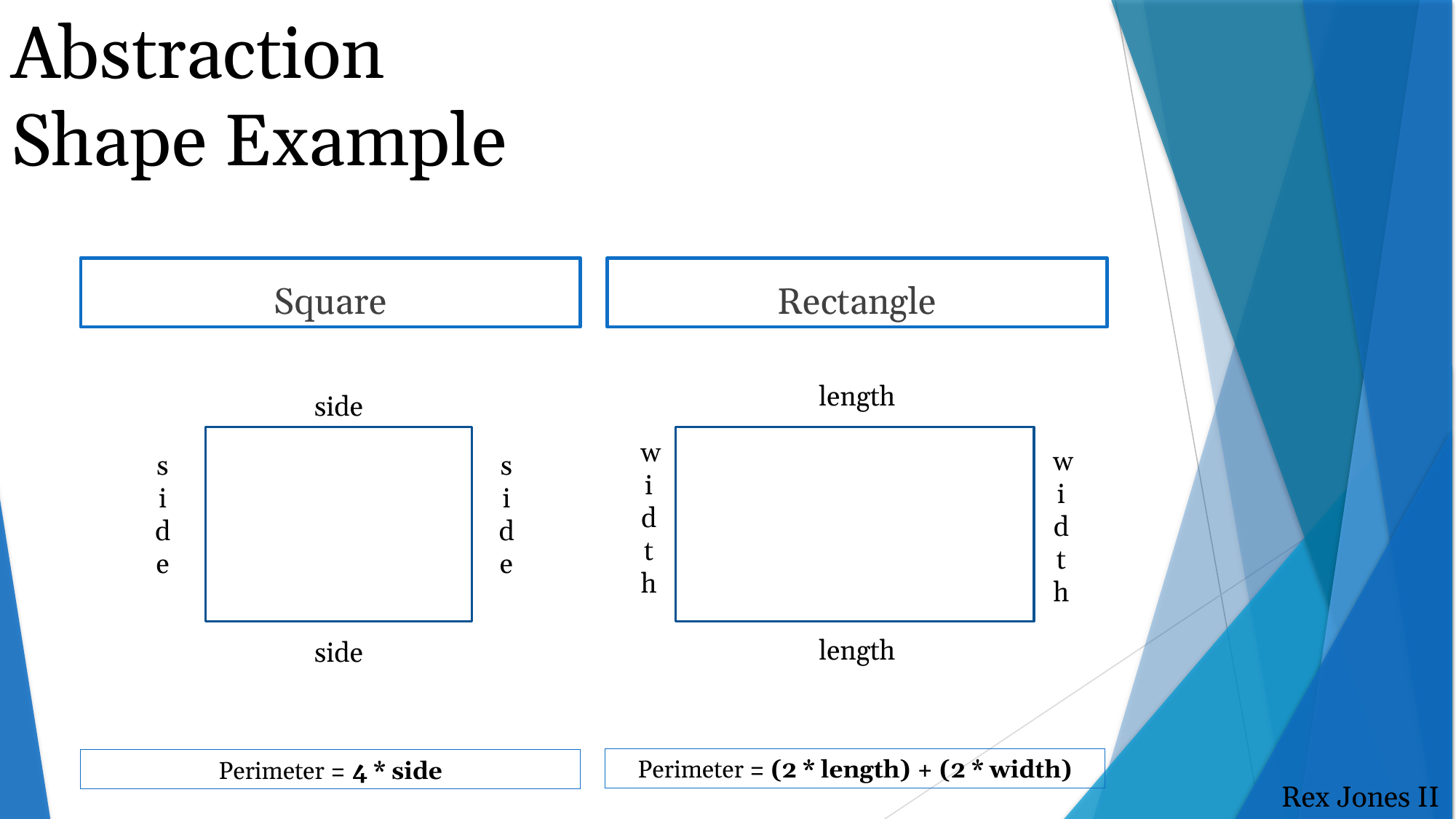

Abstraction
Shape Example
Square
Rectangle

length
side

width
width
side
side
length
side
Perimeter = (2 * length) + (2 * width)
Perimeter = 4 * side